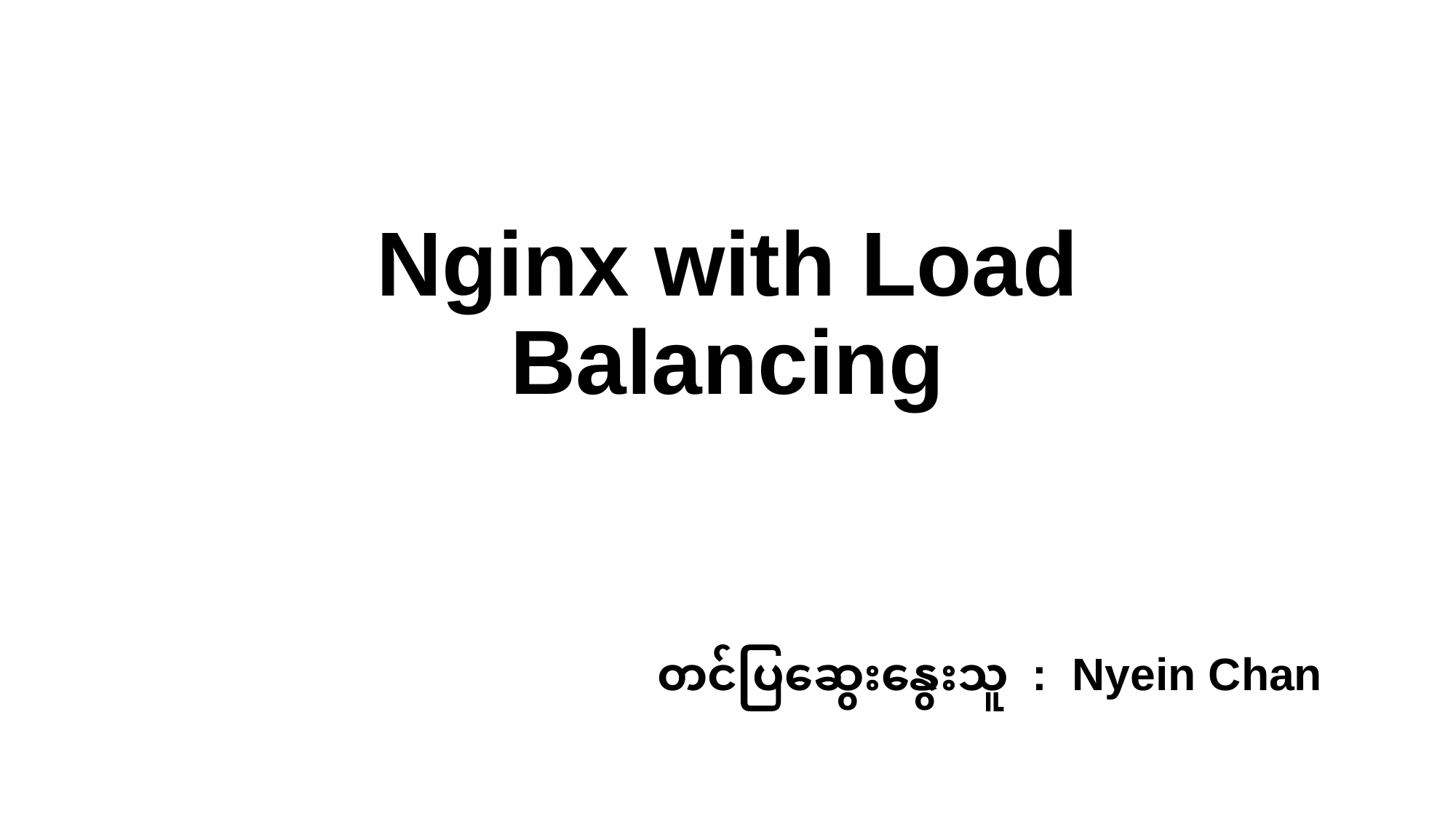

# Nginx with Load Balancing
 တင်ပြဆွေးနွေးသူ  :  Nyein Chan